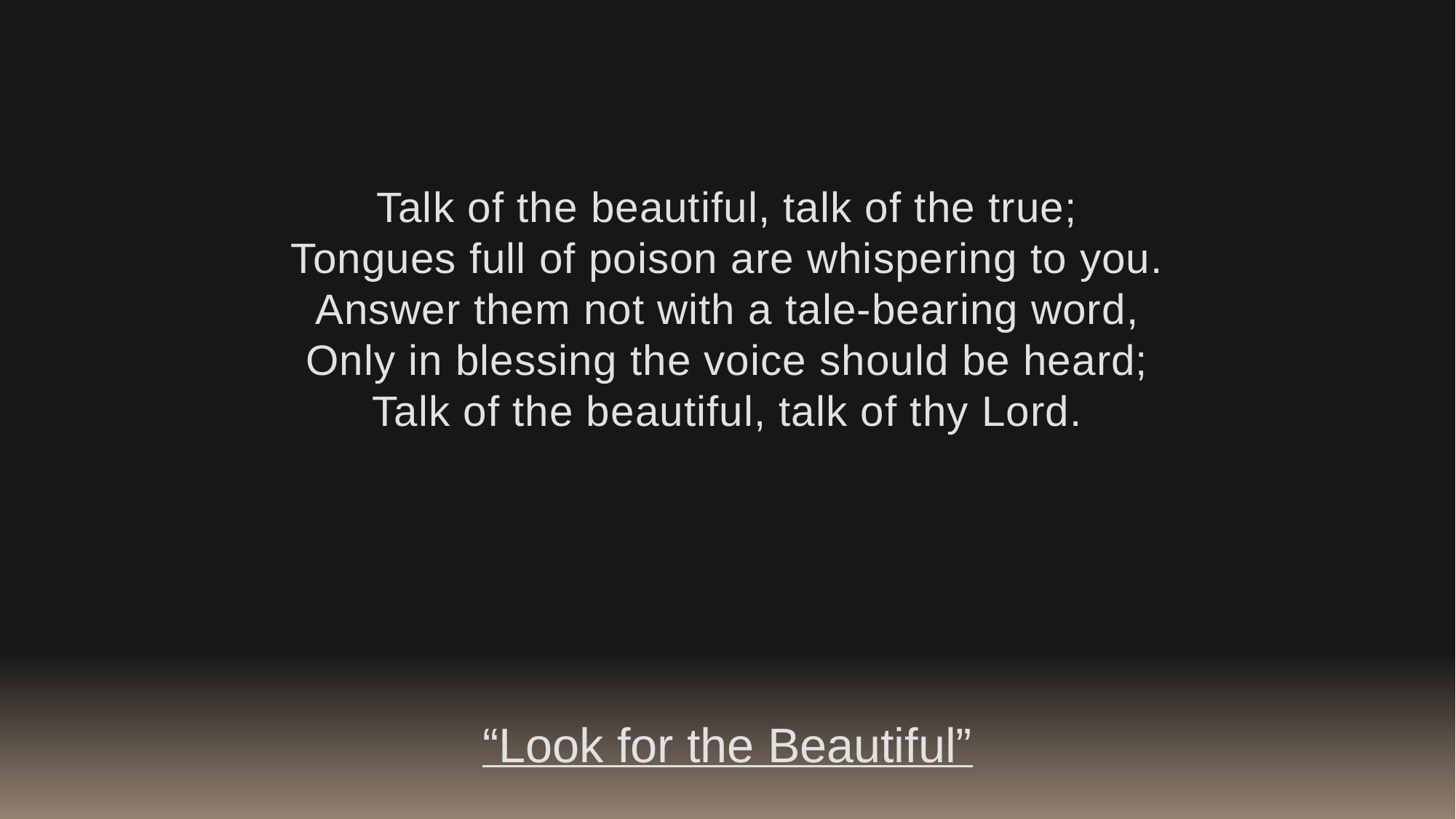

Talk of the beautiful, talk of the true;
Tongues full of poison are whispering to you.
Answer them not with a tale-bearing word,
Only in blessing the voice should be heard;
Talk of the beautiful, talk of thy Lord.

“Look for the Beautiful”